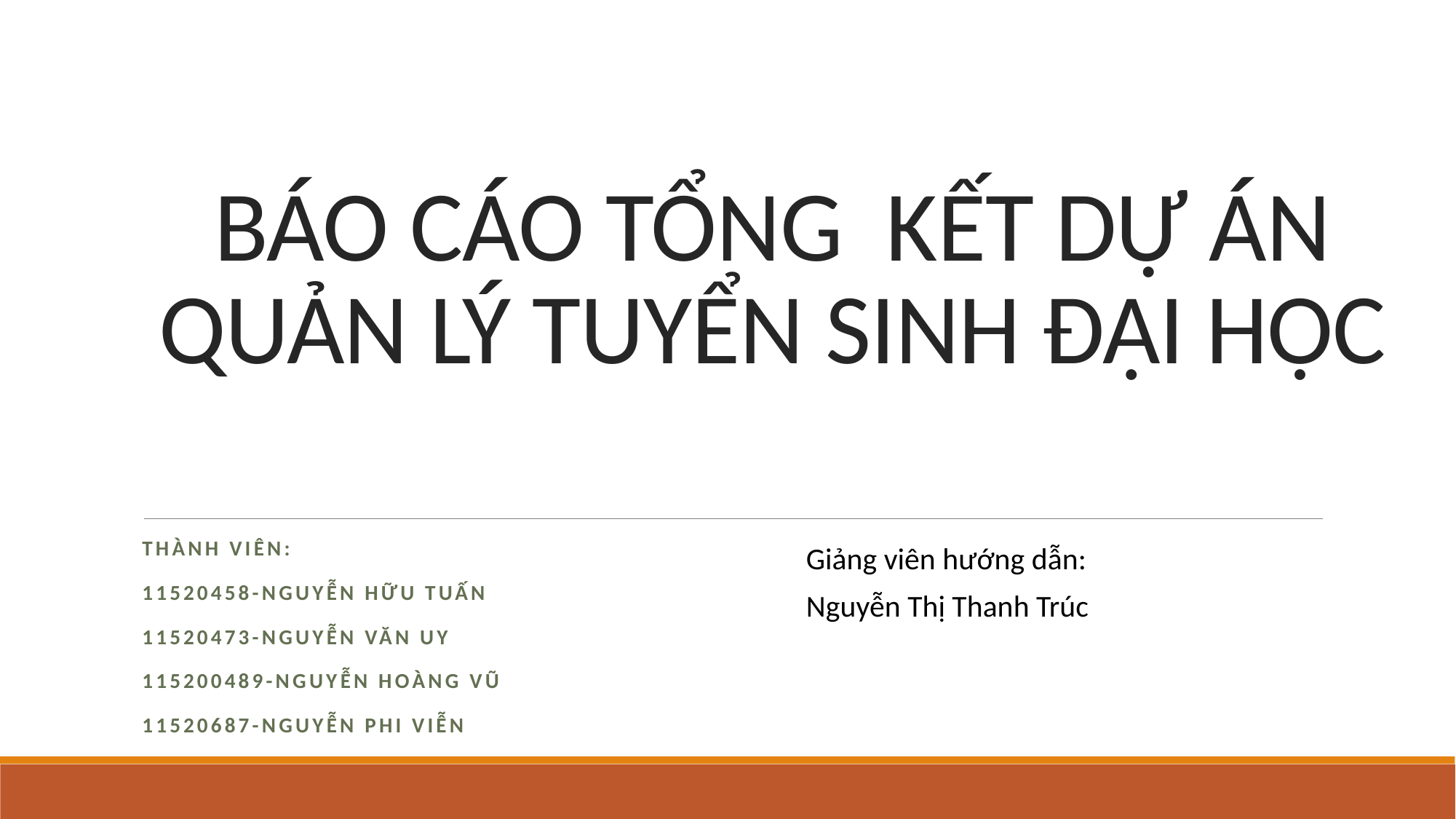

# BÁO CÁO TỔNG  KẾT DỰ ÁN QUẢN LÝ TUYỂN SINH ĐẠI HỌC
Thành viên:
11520458-Nguyễn hữu Tuấn
11520473-Nguyễn Văn Uy
115200489-Nguyễn Hoàng Vũ
11520687-Nguyễn Phi Viễn
Giảng viên hướng dẫn:
Nguyễn Thị Thanh Trúc